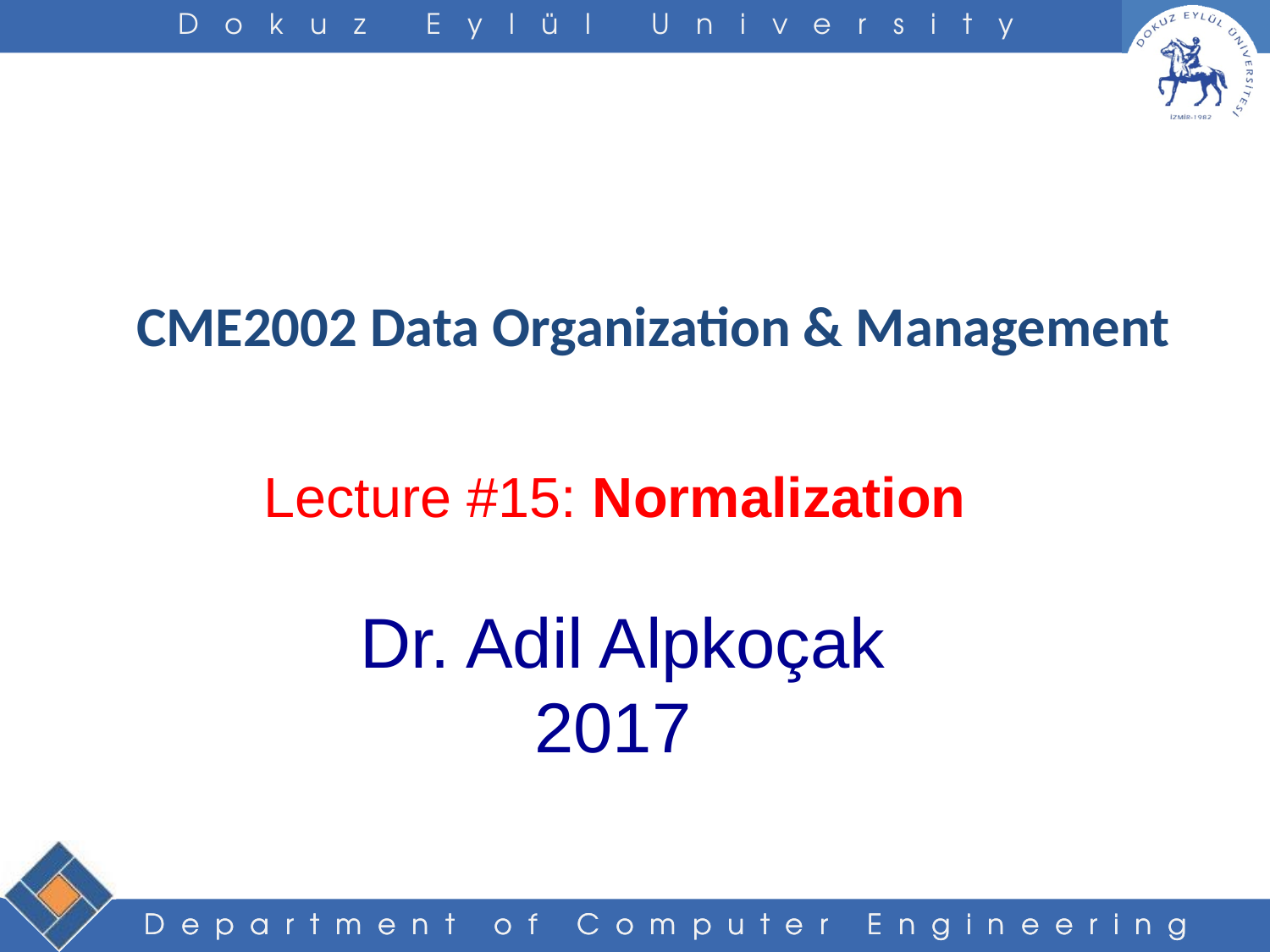

# CME2002 Data Organization & Management
Lecture #15: Normalization
Dr. Adil Alpkoçak
2017